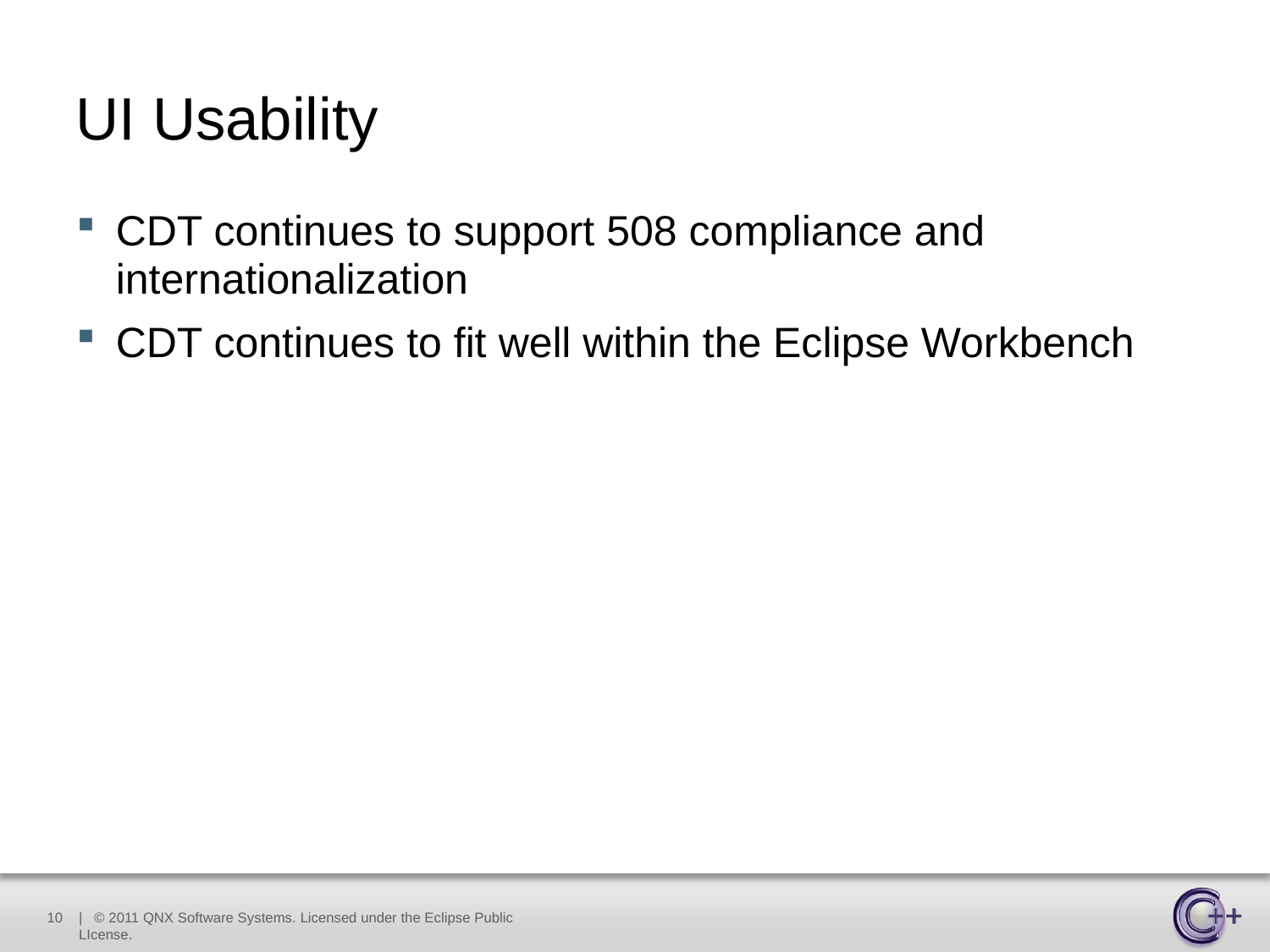

# UI Usability
CDT continues to support 508 compliance and internationalization
CDT continues to fit well within the Eclipse Workbench
10
|   © 2011 QNX Software Systems. Licensed under the Eclipse Public LIcense.